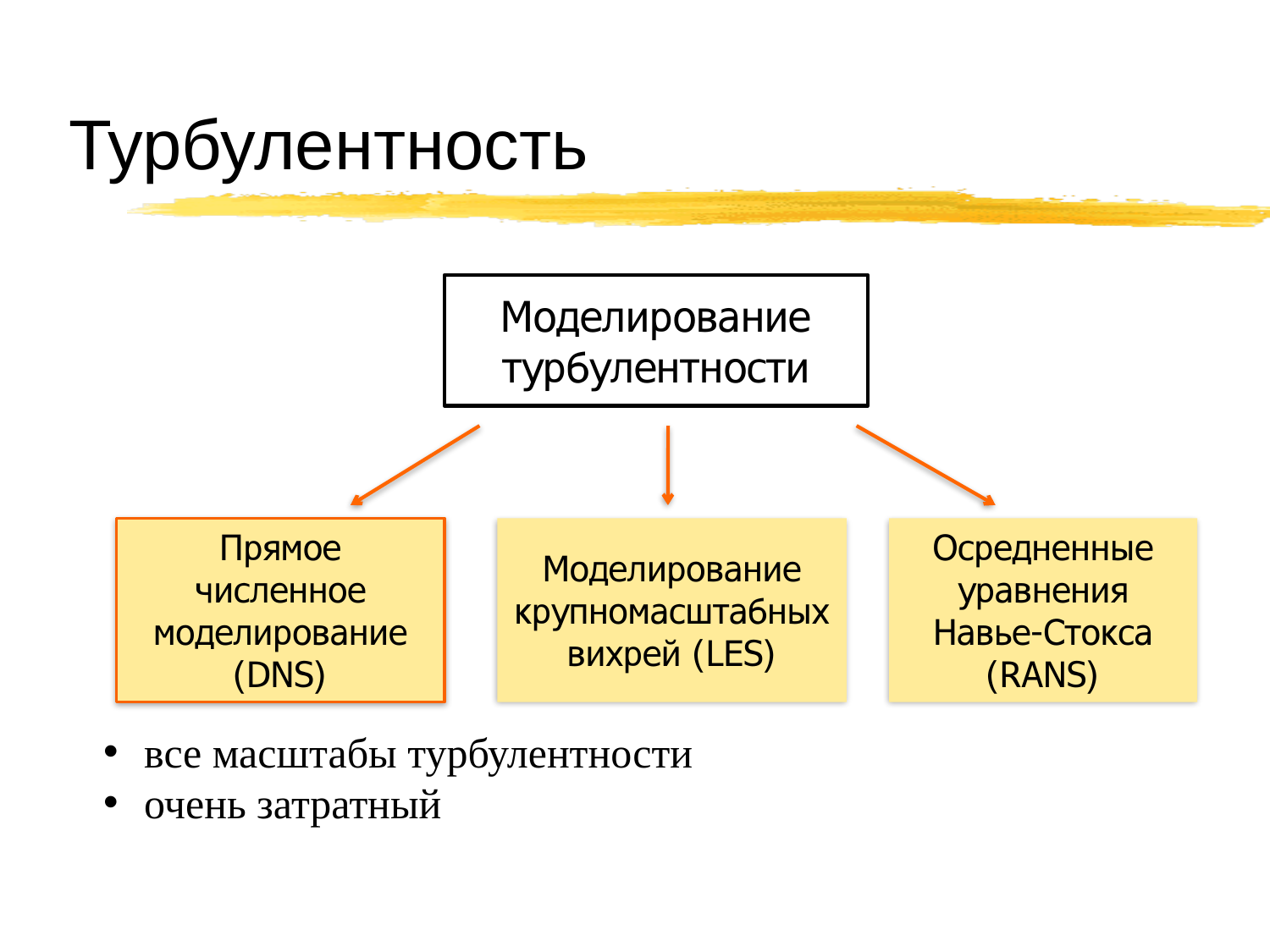

# Турбулентность
Моделирование турбулентности
Прямое численное моделирование (DNS)
Моделирование крупномасштабных вихрей (LES)
Осредненные уравнения Навье-Стокса (RANS)
 все масштабы турбулентности
 очень затратный